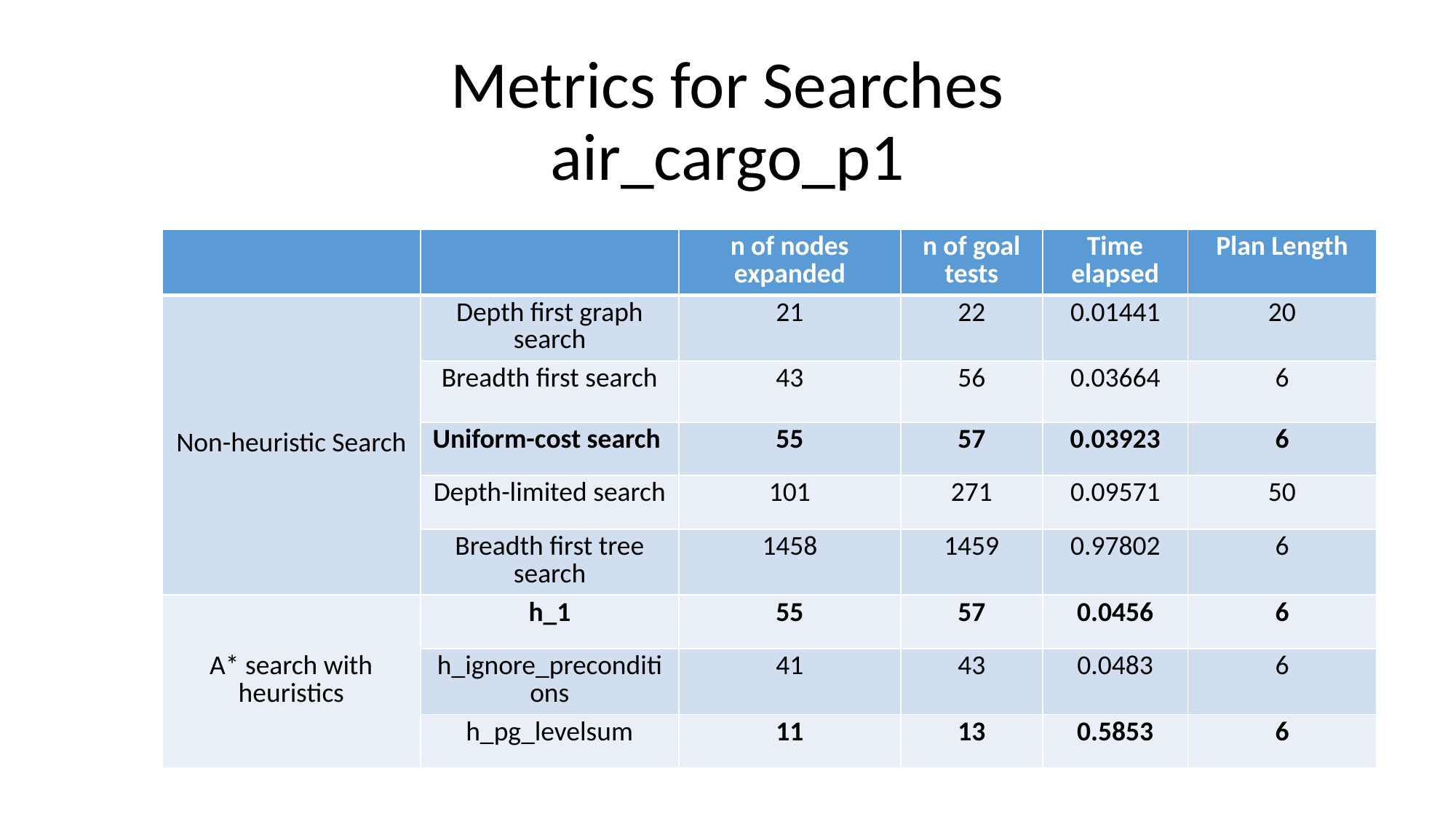

# Metrics for Searches air_cargo_p1
|  |  | n of nodes expanded | n of goal tests | Time elapsed | Plan Length |
| --- | --- | --- | --- | --- | --- |
| Non-heuristic Search | Depth first graph search | 21 | 22 | 0.01441 | 20 |
|  | Breadth first search | 43 | 56 | 0.03664 | 6 |
|  | Uniform-cost search | 55 | 57 | 0.03923 | 6 |
|  | Depth-limited search | 101 | 271 | 0.09571 | 50 |
|  | Breadth first tree search | 1458 | 1459 | 0.97802 | 6 |
| A\* search with heuristics | h\_1 | 55 | 57 | 0.0456 | 6 |
|  | h\_ignore\_preconditions | 41 | 43 | 0.0483 | 6 |
|  | h\_pg\_levelsum | 11 | 13 | 0.5853 | 6 |